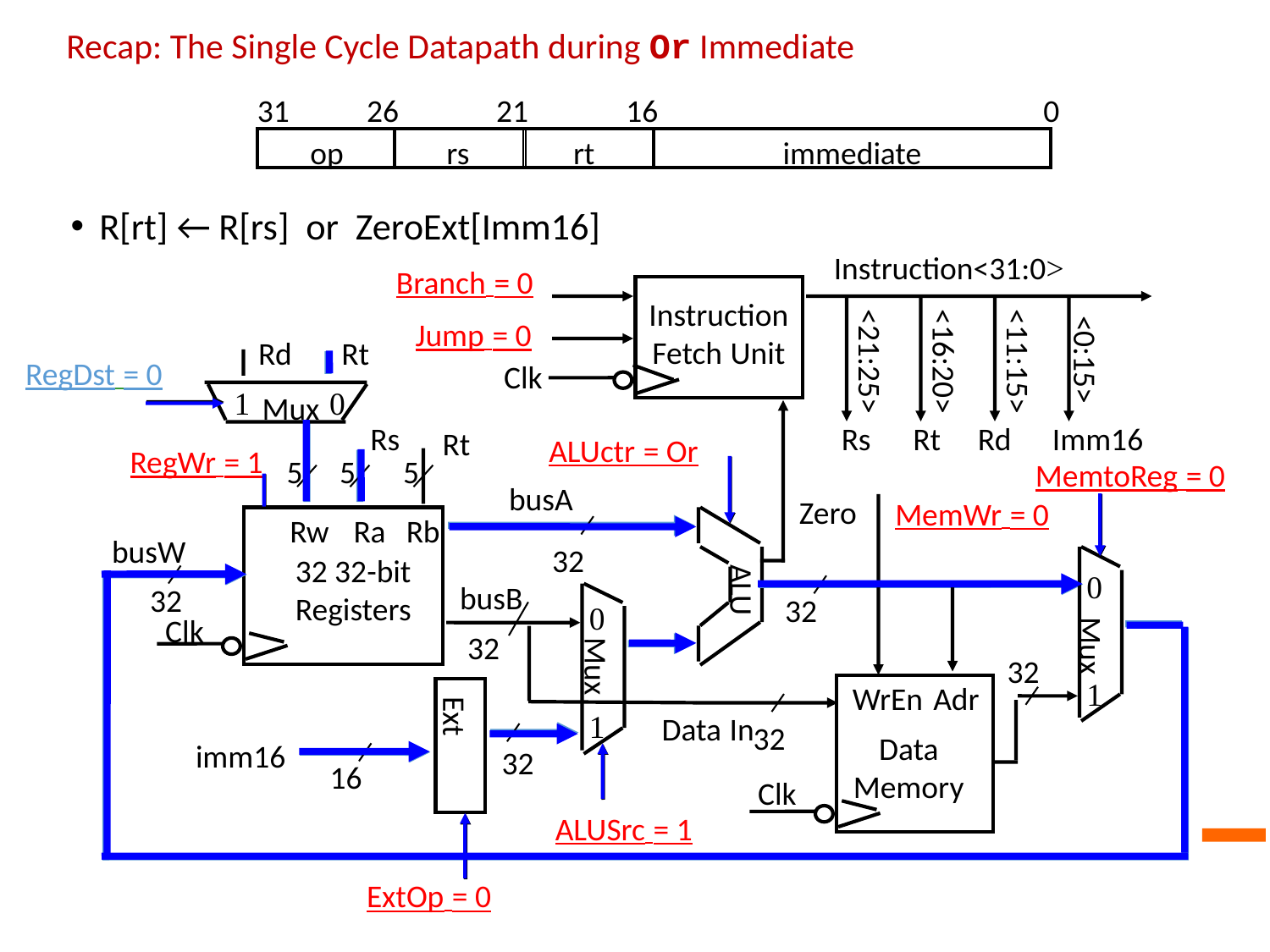

# Recap: The Single Cycle Datapath during Or Immediate
31
26
21
16
0
op

rs

rt

immediate

R[rt] ← R[rs]  or  ZeroExt[Imm16]
Instruction<31:0>
Branch = 0

Instruction
Fetch Unit

Jump = 0
Rd
Rt
<0:15>
<21:25>
<16:20>
<11:15>

RegDst = 0

Clk

1
0

Mux

Rs
Rt
Rd
Imm16
Rs
Rt

ALUctr = Or
RegWr = 1
5
5
5

MemtoReg = 0

busA

Zero
MemWr = 0

Rw
Ra
Rb

busW

32
32 32-bit
Registers

0
ALU

busB
32

32

0

Clk
Mux
32

Mux

32
1
WrEn
Adr

Ext

1

Data In

32
Data
Memory

imm16

32

16

Clk

ALUSrc = 1

ExtOp = 0